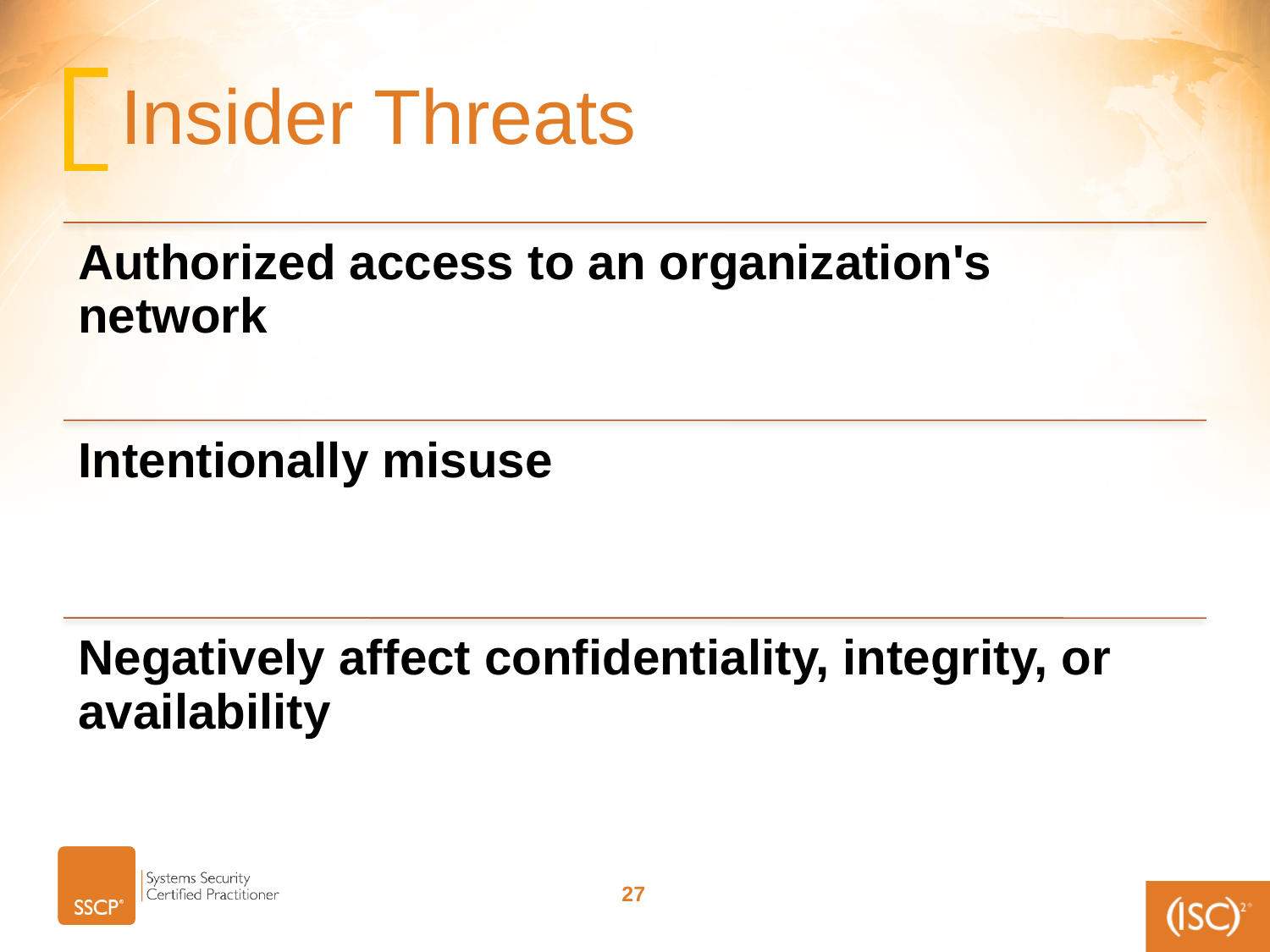

# Insider Threats
Authorized access to an organization's network
Intentionally misuse
Negatively affect confidentiality, integrity, or availability